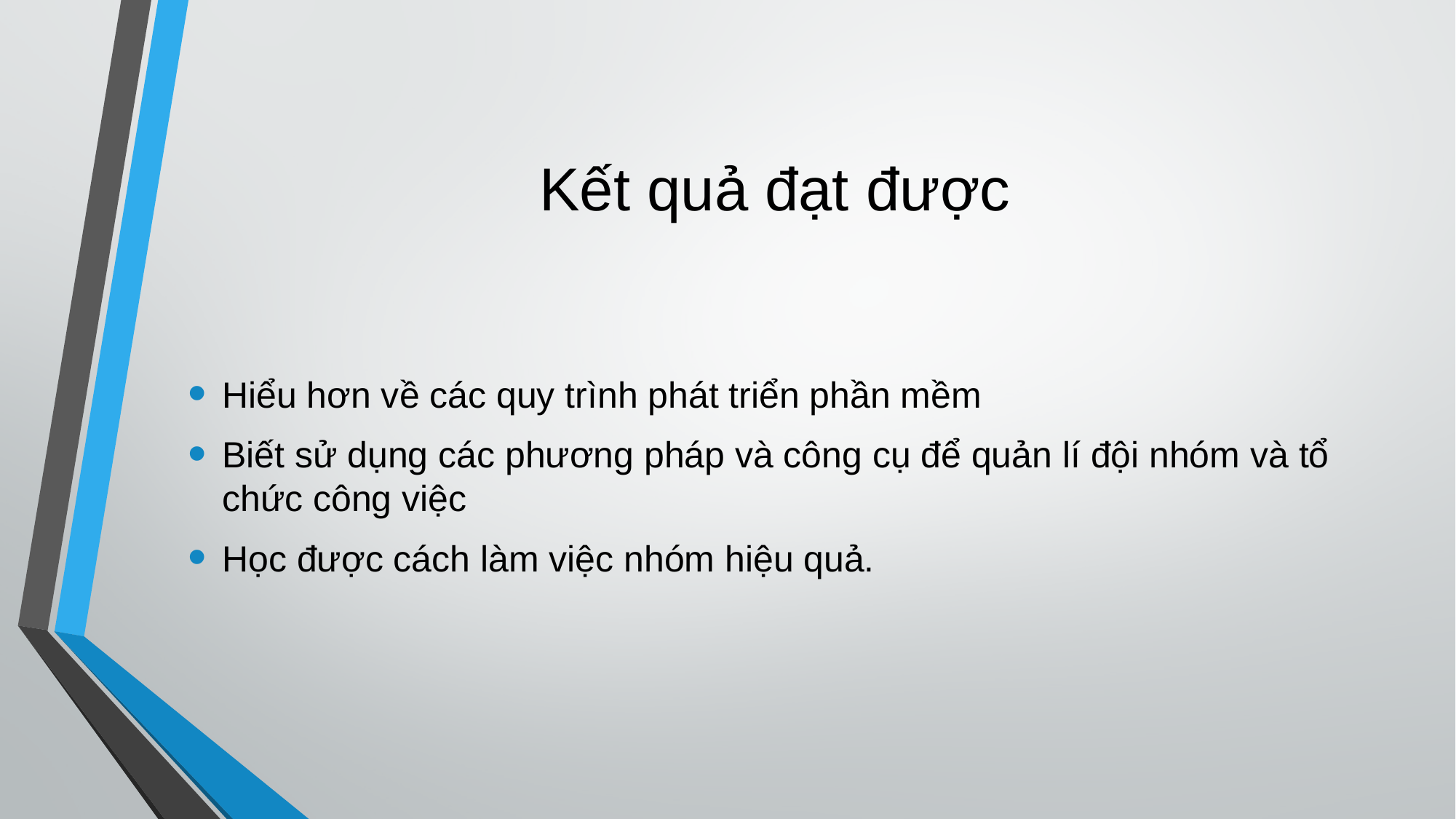

# Kết quả đạt được
Hiểu hơn về các quy trình phát triển phần mềm
Biết sử dụng các phương pháp và công cụ để quản lí đội nhóm và tổ chức công việc
Học được cách làm việc nhóm hiệu quả.